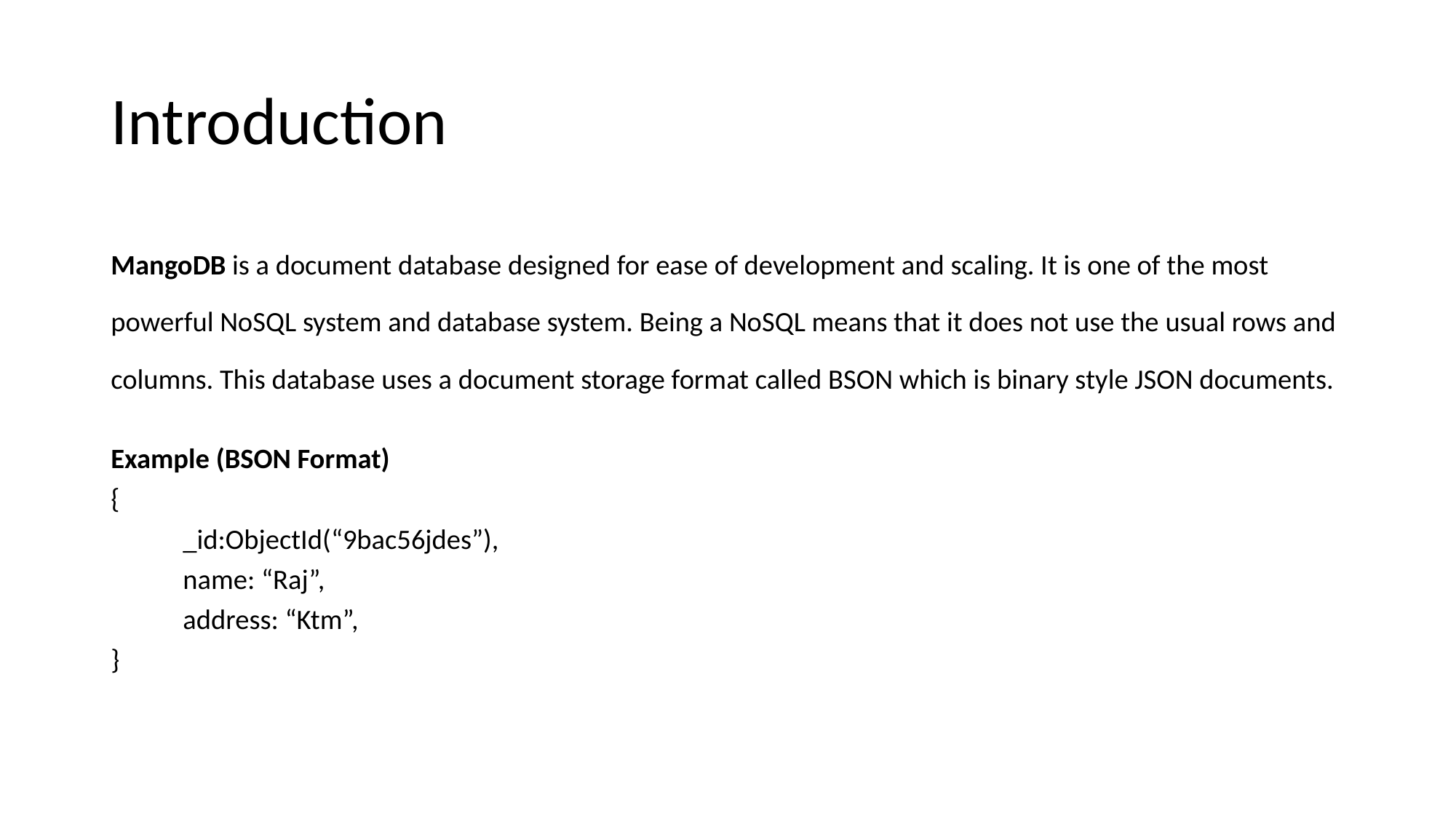

# Introduction
MangoDB is a document database designed for ease of development and scaling. It is one of the most powerful NoSQL system and database system. Being a NoSQL means that it does not use the usual rows and columns. This database uses a document storage format called BSON which is binary style JSON documents.

Example (BSON Format)
{
	_id:ObjectId(“9bac56jdes”),
	name: “Raj”,
	address: “Ktm”,
}